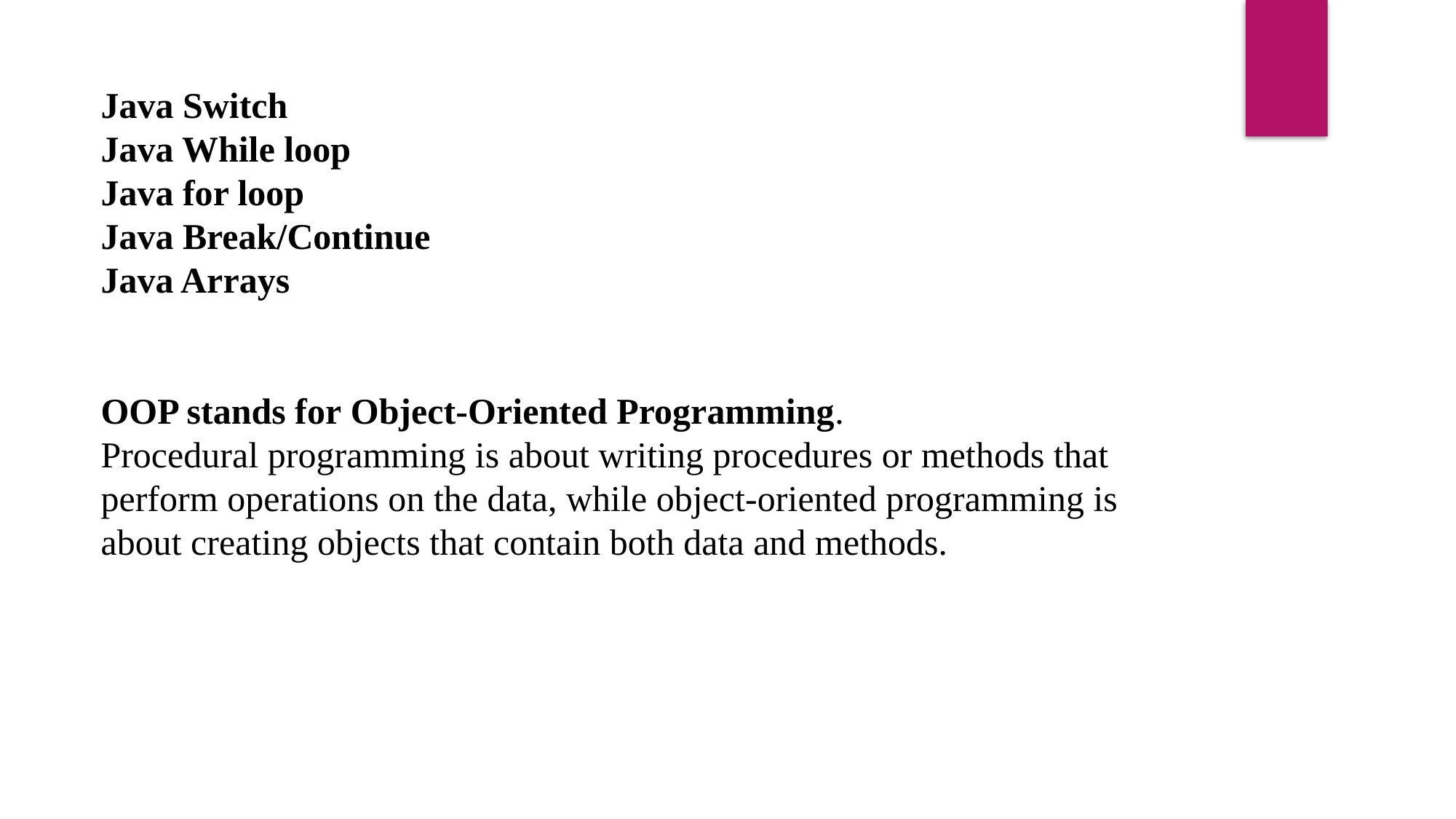

Java Switch
Java While loop
Java for loop
Java Break/Continue
Java Arrays

OOP stands for Object-Oriented Programming.
Procedural programming is about writing procedures or methods that perform operations on the data, while object-oriented programming is about creating objects that contain both data and methods.